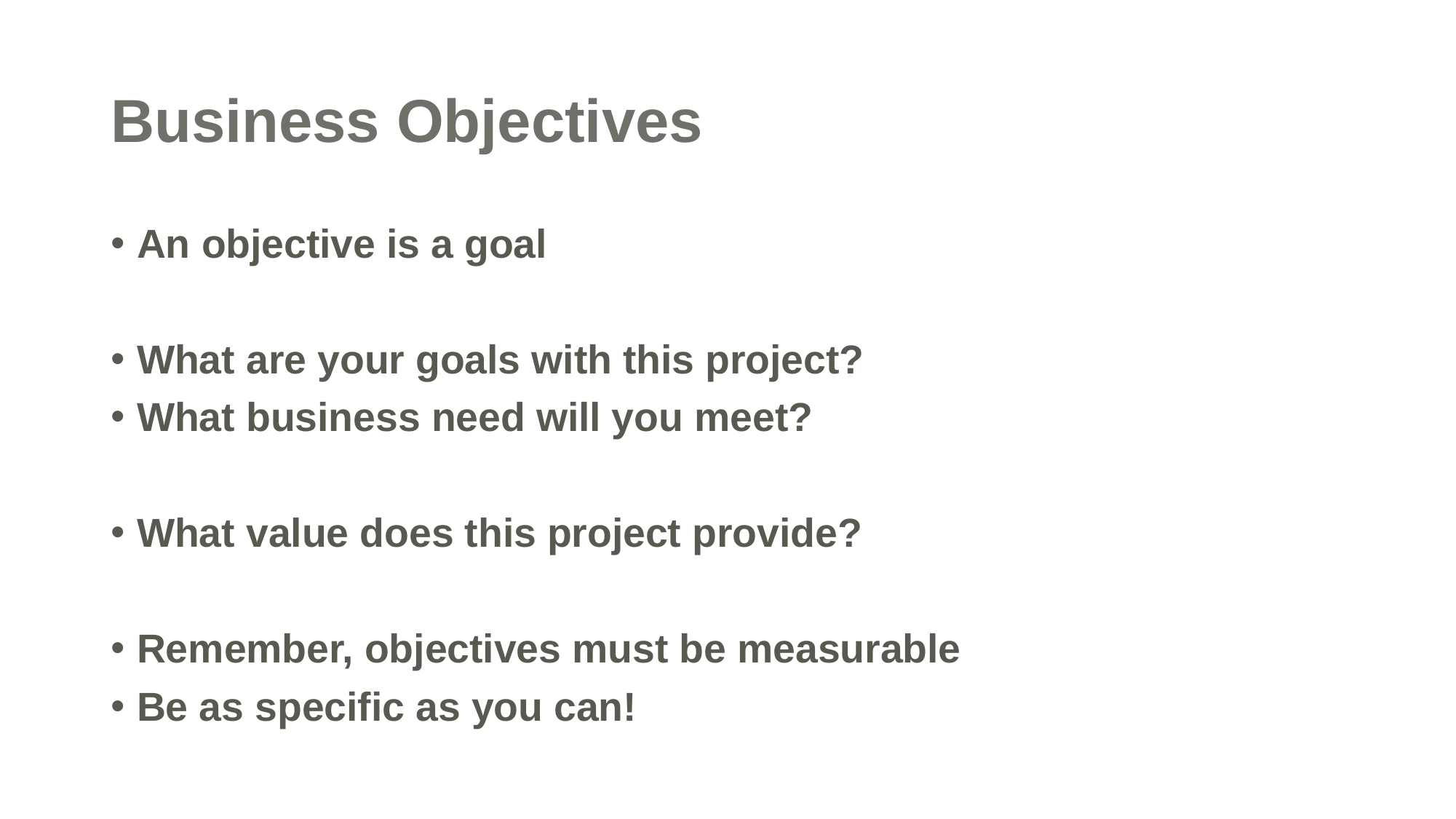

# Business Objectives
An objective is a goal

What are your goals with this project?
What business need will you meet?

What value does this project provide?

Remember, objectives must be measurable
Be as specific as you can!